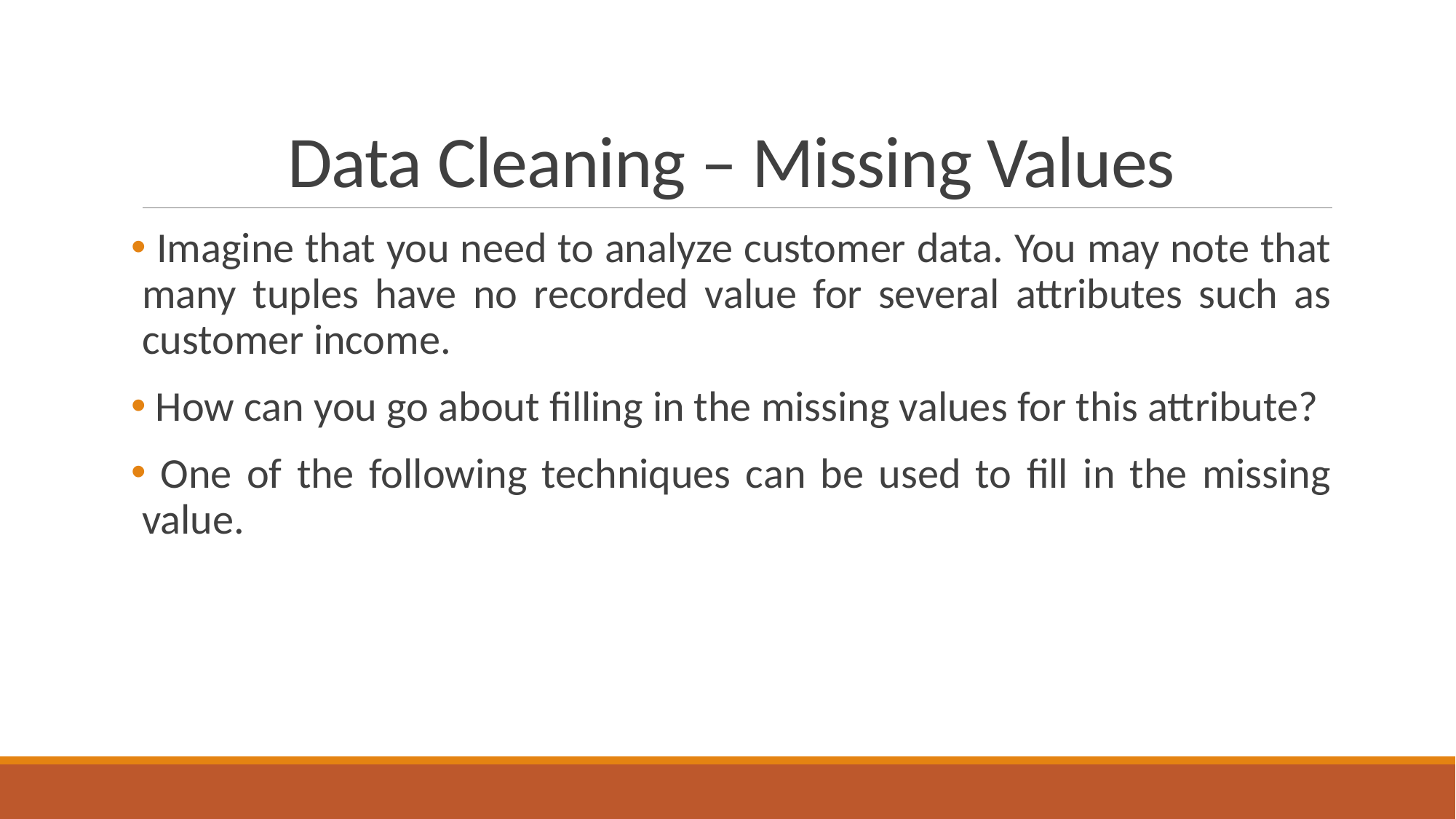

# Data Cleaning – Missing Values
 Imagine that you need to analyze customer data. You may note that many tuples have no recorded value for several attributes such as customer income.
 How can you go about filling in the missing values for this attribute?
 One of the following techniques can be used to fill in the missing value.